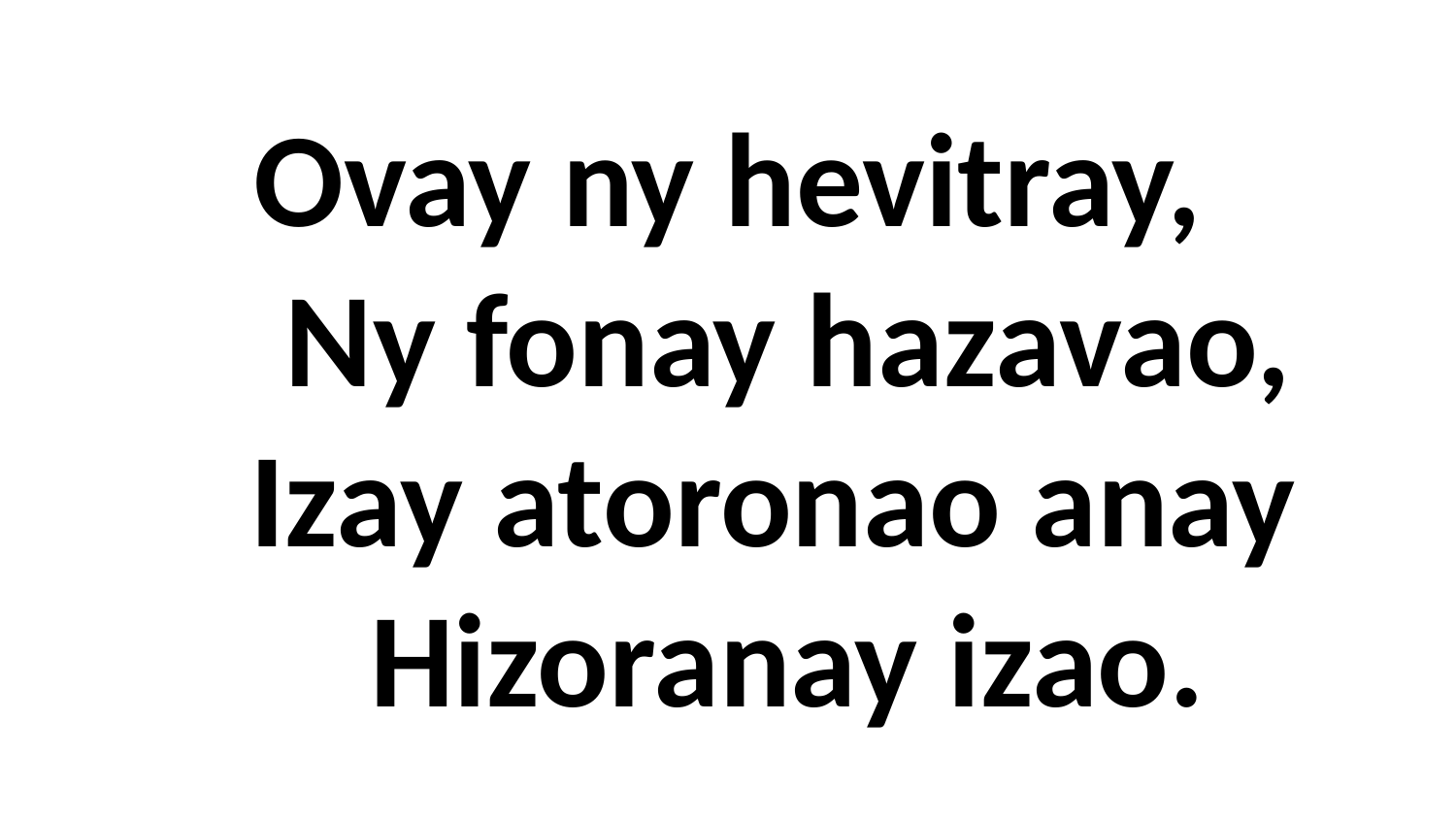

# Ovay ny hevitray, Ny fonay hazavao, Izay atoronao anay Hizoranay izao.